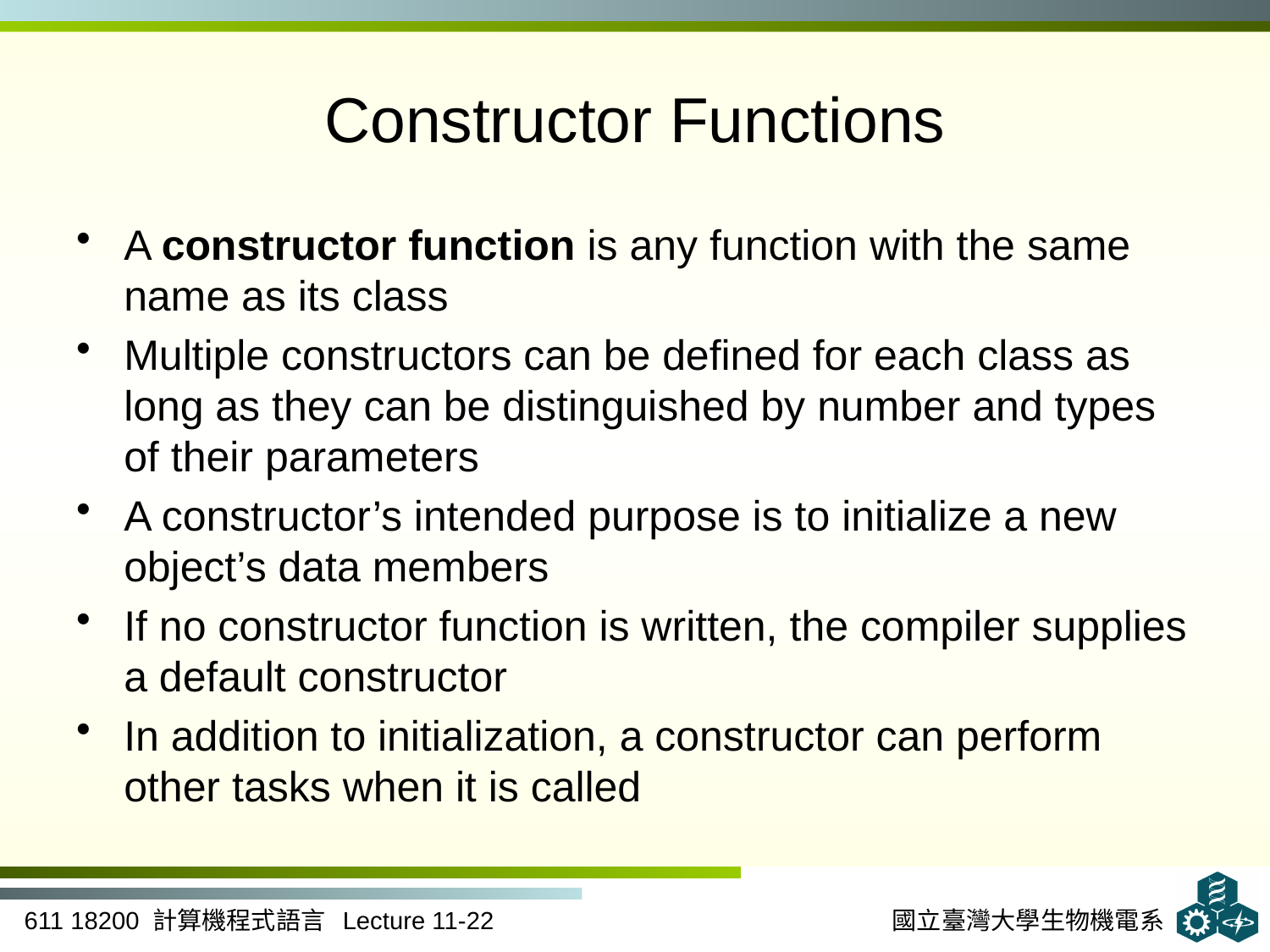

# Constructor Functions
A constructor function is any function with the same name as its class
Multiple constructors can be defined for each class as long as they can be distinguished by number and types of their parameters
A constructor’s intended purpose is to initialize a new object’s data members
If no constructor function is written, the compiler supplies a default constructor
In addition to initialization, a constructor can perform other tasks when it is called

22